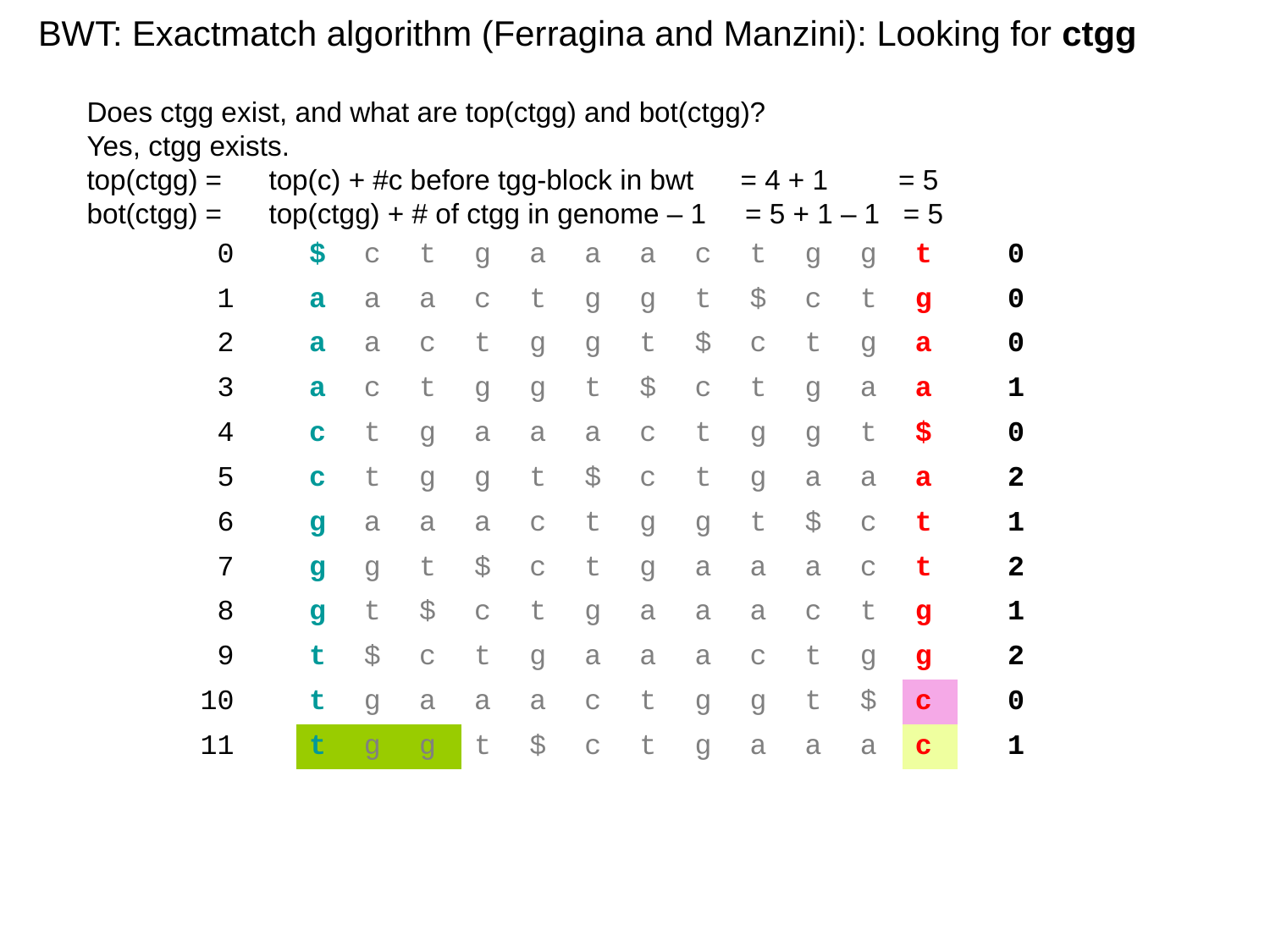

BWT: Exactmatch algorithm (Ferragina and Manzini): Looking for ctgg
Does ctgg exist, and what are top(ctgg) and bot(ctgg)?
Yes, ctgg exists.
top(ctgg) =      top(c) + #c before tgg-block in bwt      = 4 + 1         = 5
bot(ctgg) =      top(ctgg) + # of ctgg in genome – 1     = 5 + 1 – 1   = 5
| 0 |
| --- |
| 1 |
| 2 |
| 3 |
| 4 |
| 5 |
| 6 |
| 7 |
| 8 |
| 9 |
| 10 |
| 11 |
| $ | c | t | g | a | a | a | c | t | g | g | t |
| --- | --- | --- | --- | --- | --- | --- | --- | --- | --- | --- | --- |
| a | a | a | c | t | g | g | t | $ | c | t | g |
| a | a | c | t | g | g | t | $ | c | t | g | a |
| a | c | t | g | g | t | $ | c | t | g | a | a |
| c | t | g | a | a | a | c | t | g | g | t | $ |
| c | t | g | g | t | $ | c | t | g | a | a | a |
| g | a | a | a | c | t | g | g | t | $ | c | t |
| g | g | t | $ | c | t | g | a | a | a | c | t |
| g | t | $ | c | t | g | a | a | a | c | t | g |
| t | $ | c | t | g | a | a | a | c | t | g | g |
| t | g | a | a | a | c | t | g | g | t | $ | c |
| t | g | g | t | $ | c | t | g | a | a | a | c |
| 0 |
| --- |
| 0 |
| 0 |
| 1 |
| 0 |
| 2 |
| 1 |
| 2 |
| 1 |
| 2 |
| 0 |
| 1 |